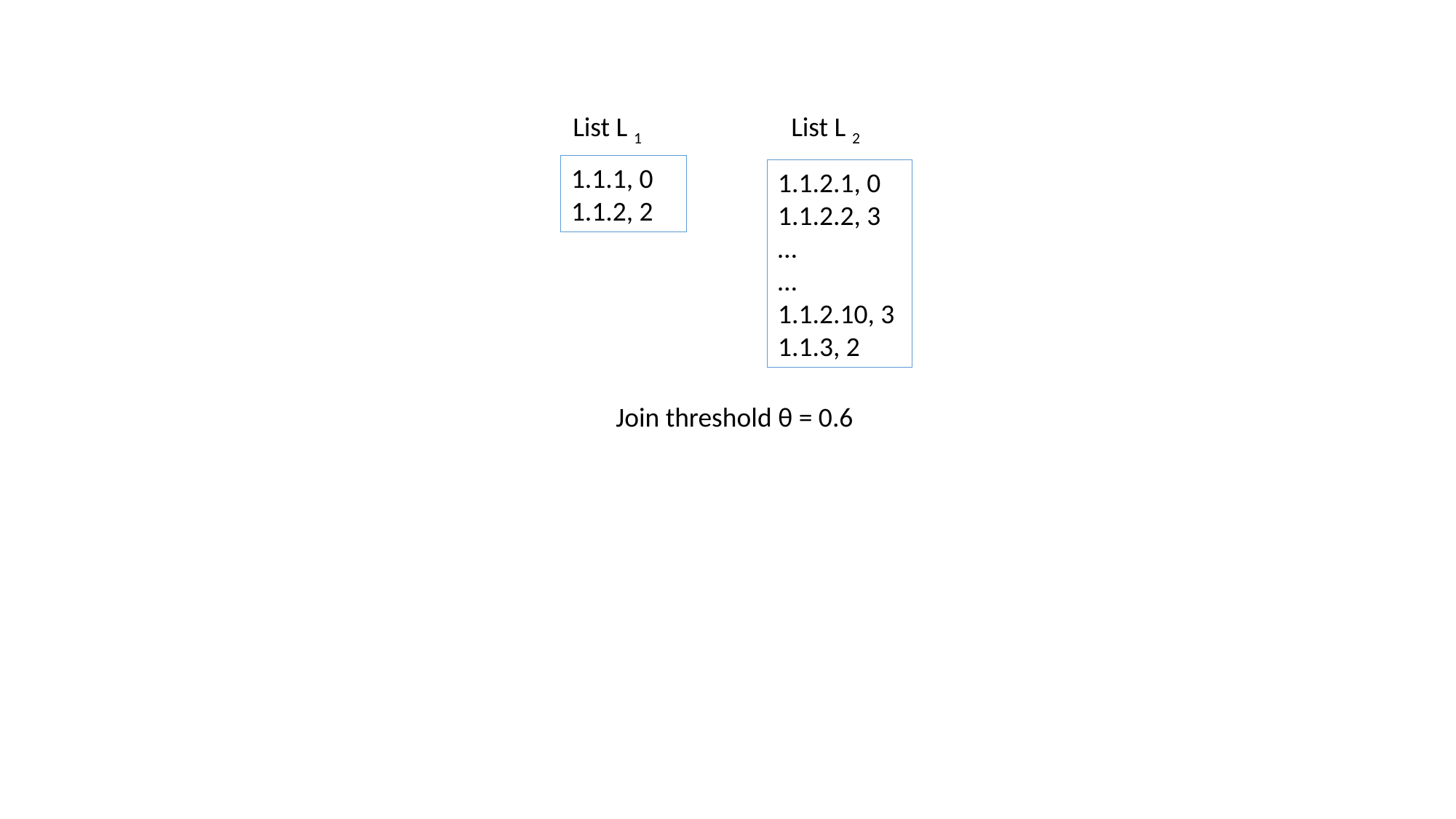

List L 1
List L 2
1.1.1, 0
1.1.2, 2
1.1.2.1, 0
1.1.2.2, 3
…
…
1.1.2.10, 3
1.1.3, 2
Join threshold θ = 0.6